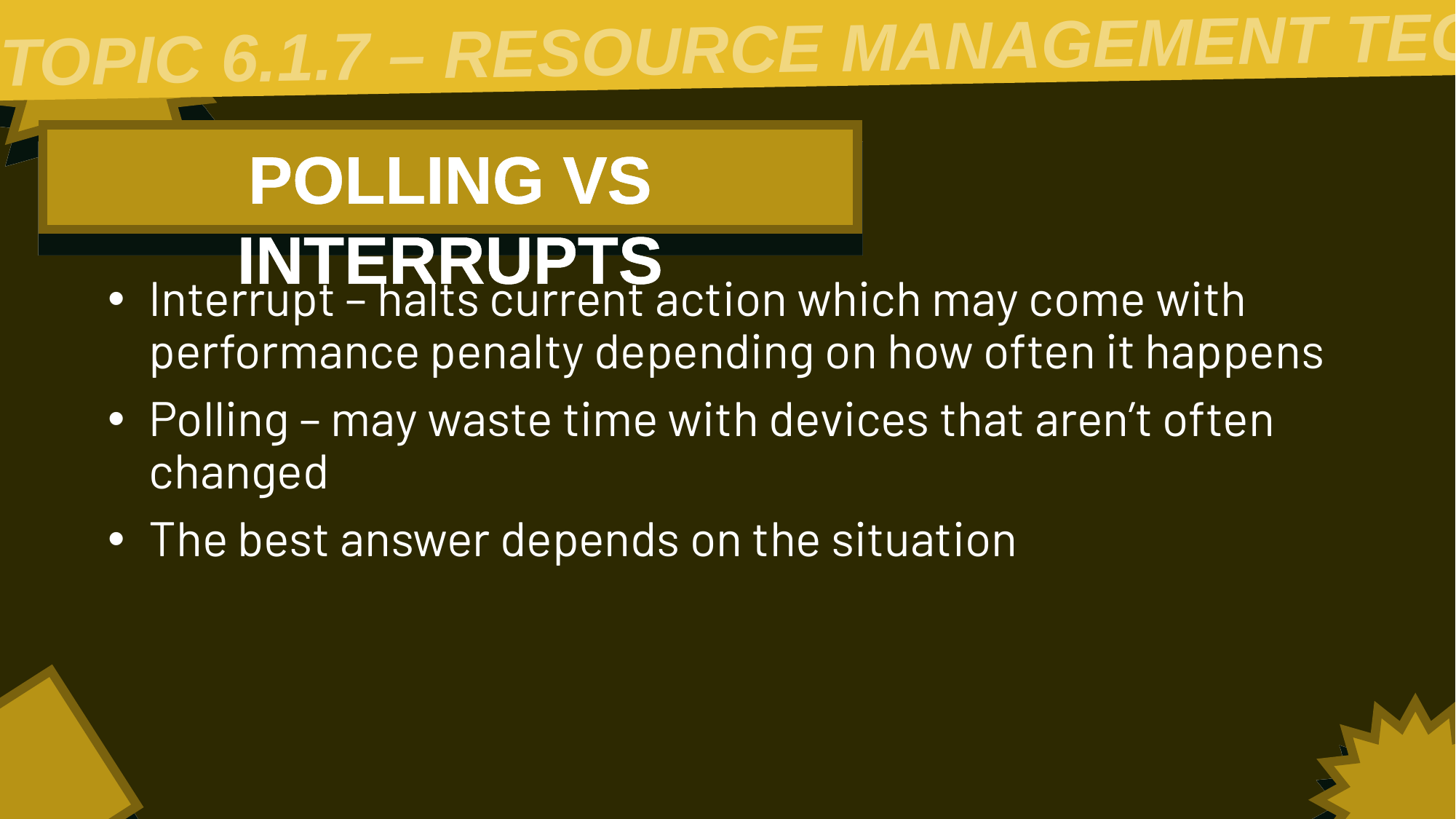

TOPIC 6.1.7 – RESOURCE MANAGEMENT TECH

POLLING VS INTERRUPTS
Interrupt – halts current action which may come with performance penalty depending on how often it happens
Polling – may waste time with devices that aren’t often changed
The best answer depends on the situation